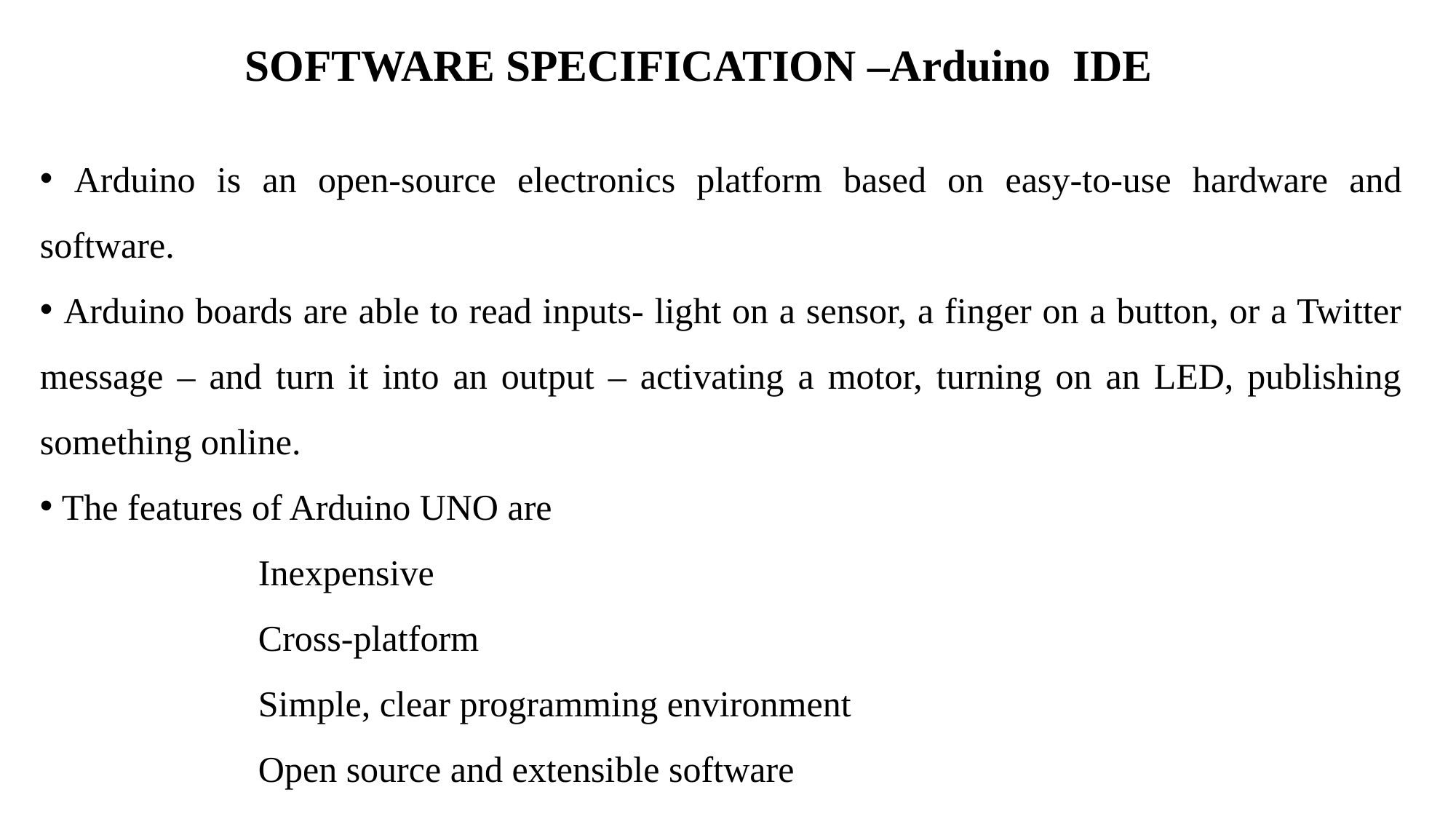

# SOFTWARE SPECIFICATION –Arduino  IDE
 Arduino is an open-source electronics platform based on easy-to-use hardware and software.
 Arduino boards are able to read inputs- light on a sensor, a finger on a button, or a Twitter message – and turn it into an output – activating a motor, turning on an LED, publishing something online.
 The features of Arduino UNO are
		Inexpensive
		Cross-platform
		Simple, clear programming environment
		Open source and extensible software